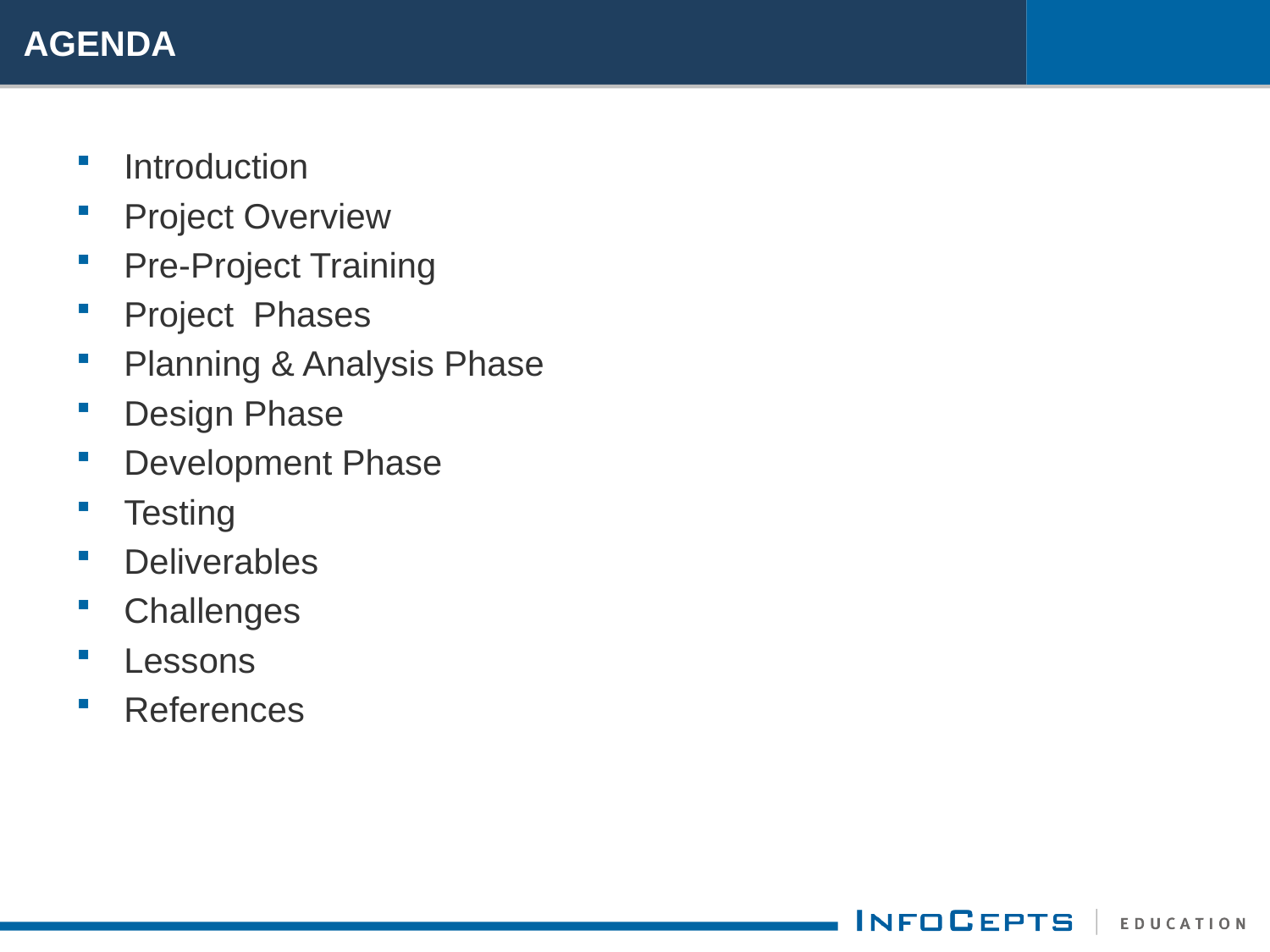

# AGENDA
Introduction
Project Overview
Pre-Project Training
Project  Phases
Planning & Analysis Phase
Design Phase
Development Phase
Testing
Deliverables
Challenges
Lessons
References